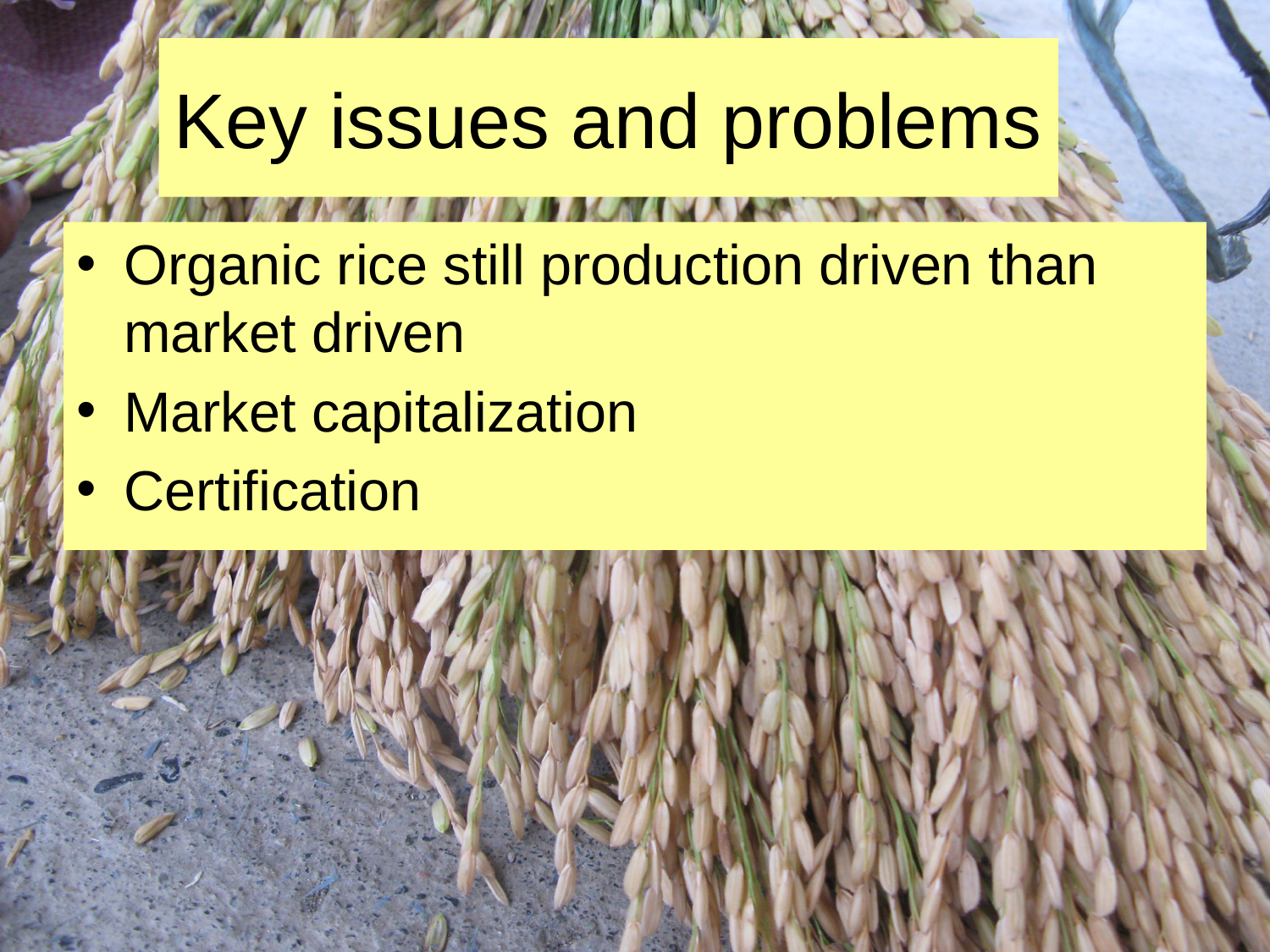

# Key issues and problems
Organic rice still production driven than market driven
Market capitalization
Certification